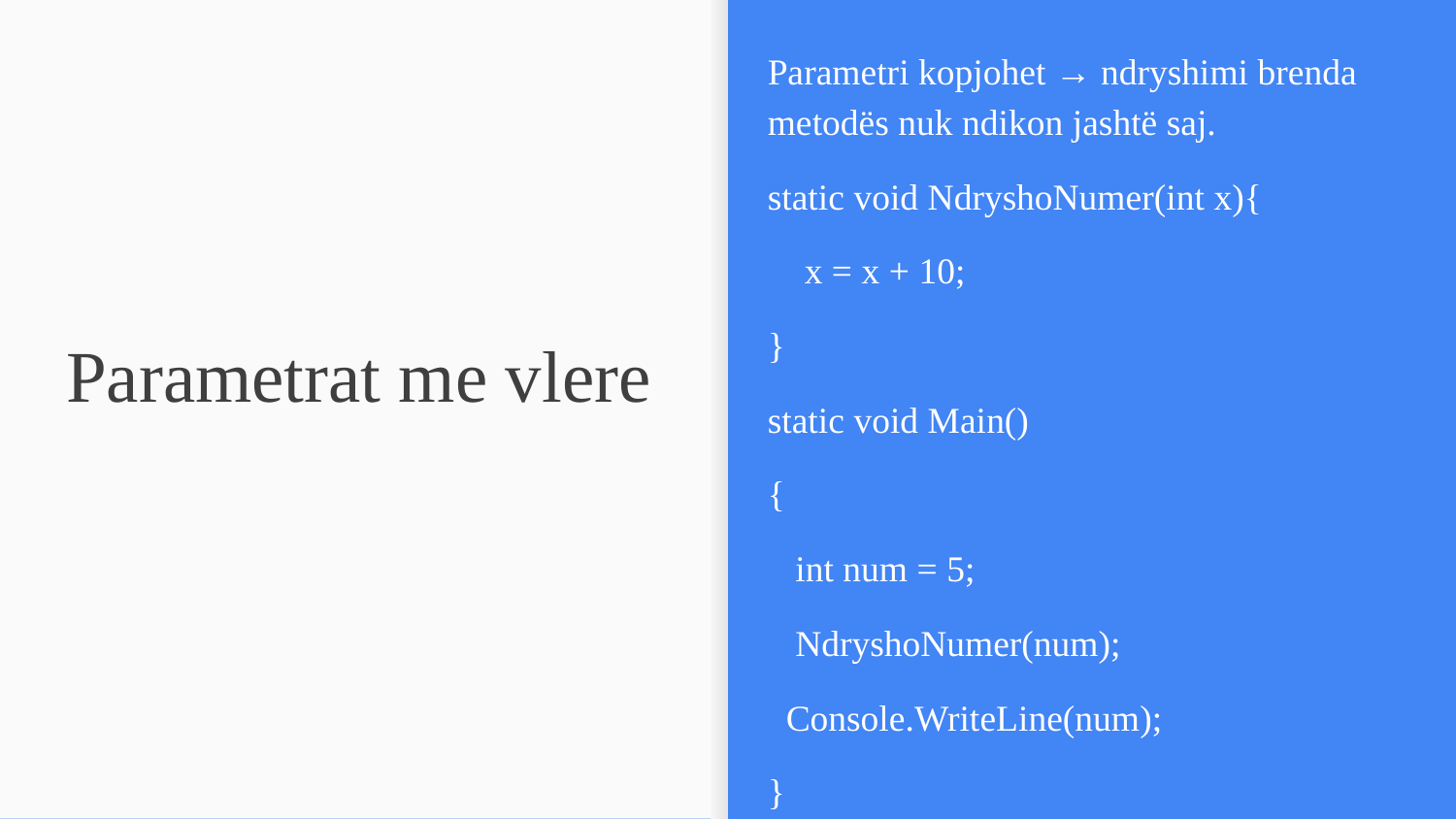

Parametri kopjohet → ndryshimi brenda metodës nuk ndikon jashtë saj.
static void NdryshoNumer(int x){
    x = x + 10;
}
static void Main()
{
   int num = 5;
   NdryshoNumer(num);
  Console.WriteLine(num);
}
# Parametrat me vlere